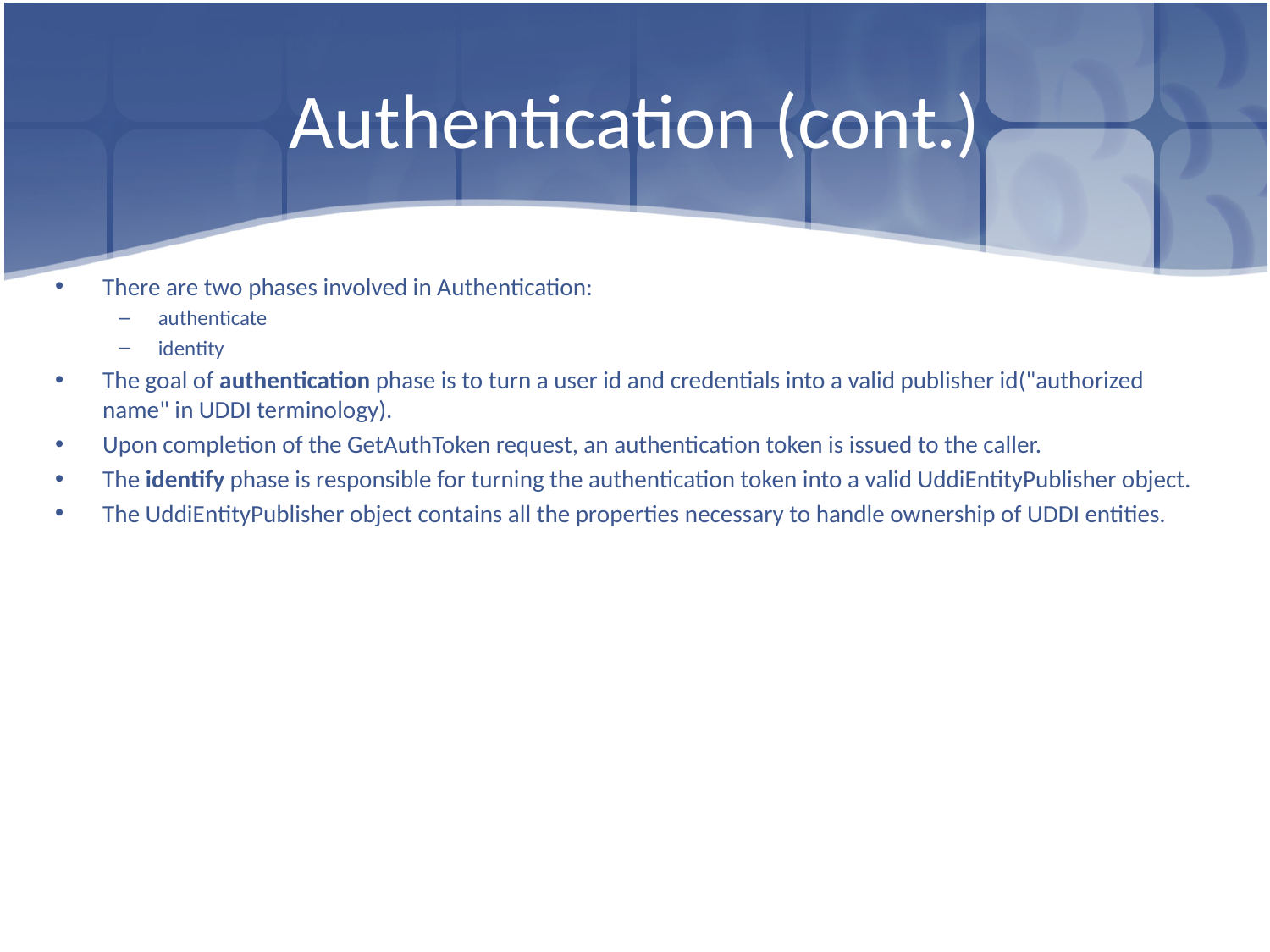

# Authentication (cont.)
There are two phases involved in Authentication:
authenticate
identity
The goal of authentication phase is to turn a user id and credentials into a valid publisher id("authorized name" in UDDI terminology).
Upon completion of the GetAuthToken request, an authentication token is issued to the caller.
The identify phase is responsible for turning the authentication token into a valid UddiEntityPublisher object.
The UddiEntityPublisher object contains all the properties necessary to handle ownership of UDDI entities.